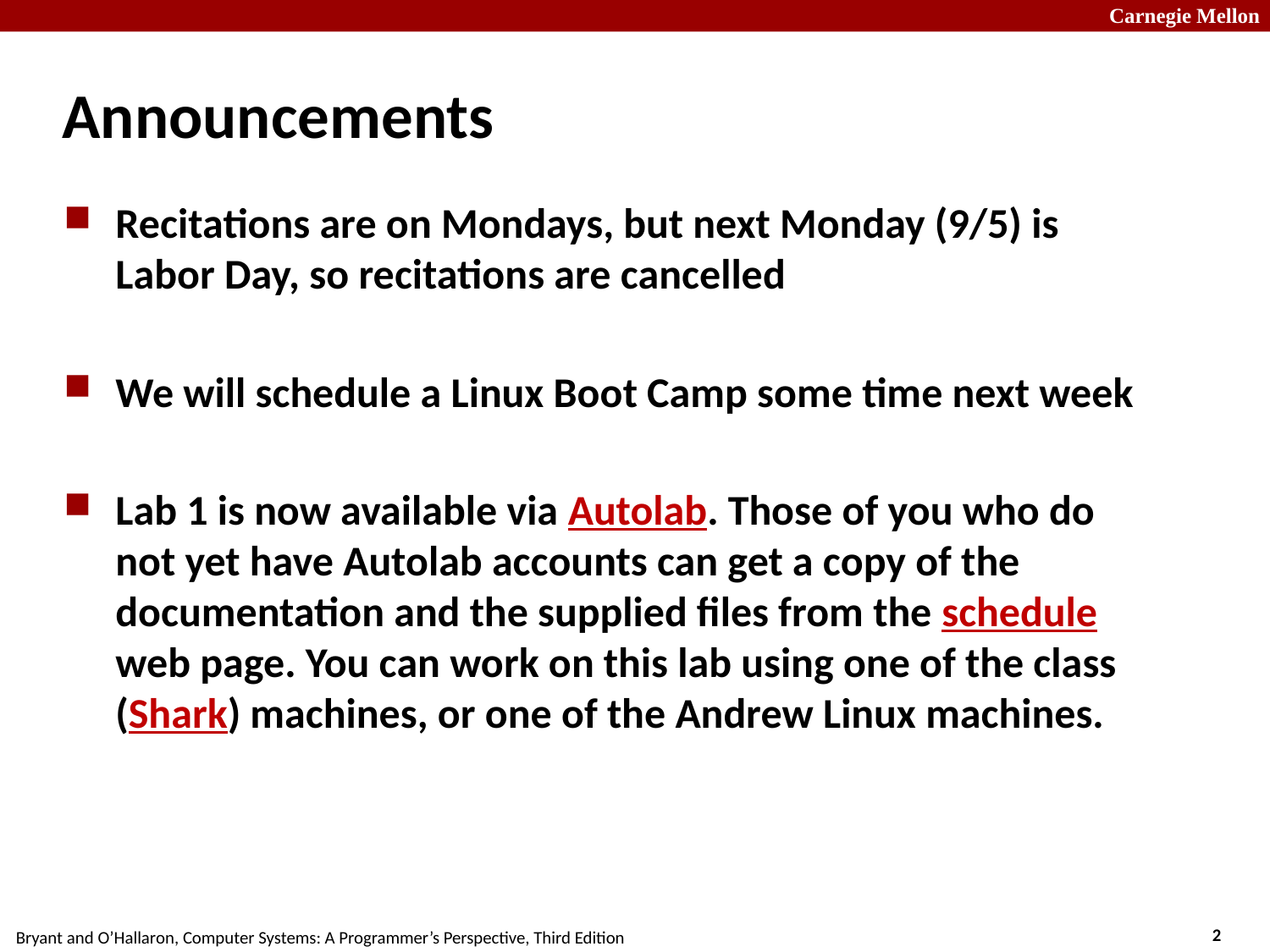

# Announcements
Recitations are on Mondays, but next Monday (9/5) is Labor Day, so recitations are cancelled

We will schedule a Linux Boot Camp some time next week

Lab 1 is now available via Autolab. Those of you who do not yet have Autolab accounts can get a copy of the documentation and the supplied files from the schedule web page. You can work on this lab using one of the class (Shark) machines, or one of the Andrew Linux machines.